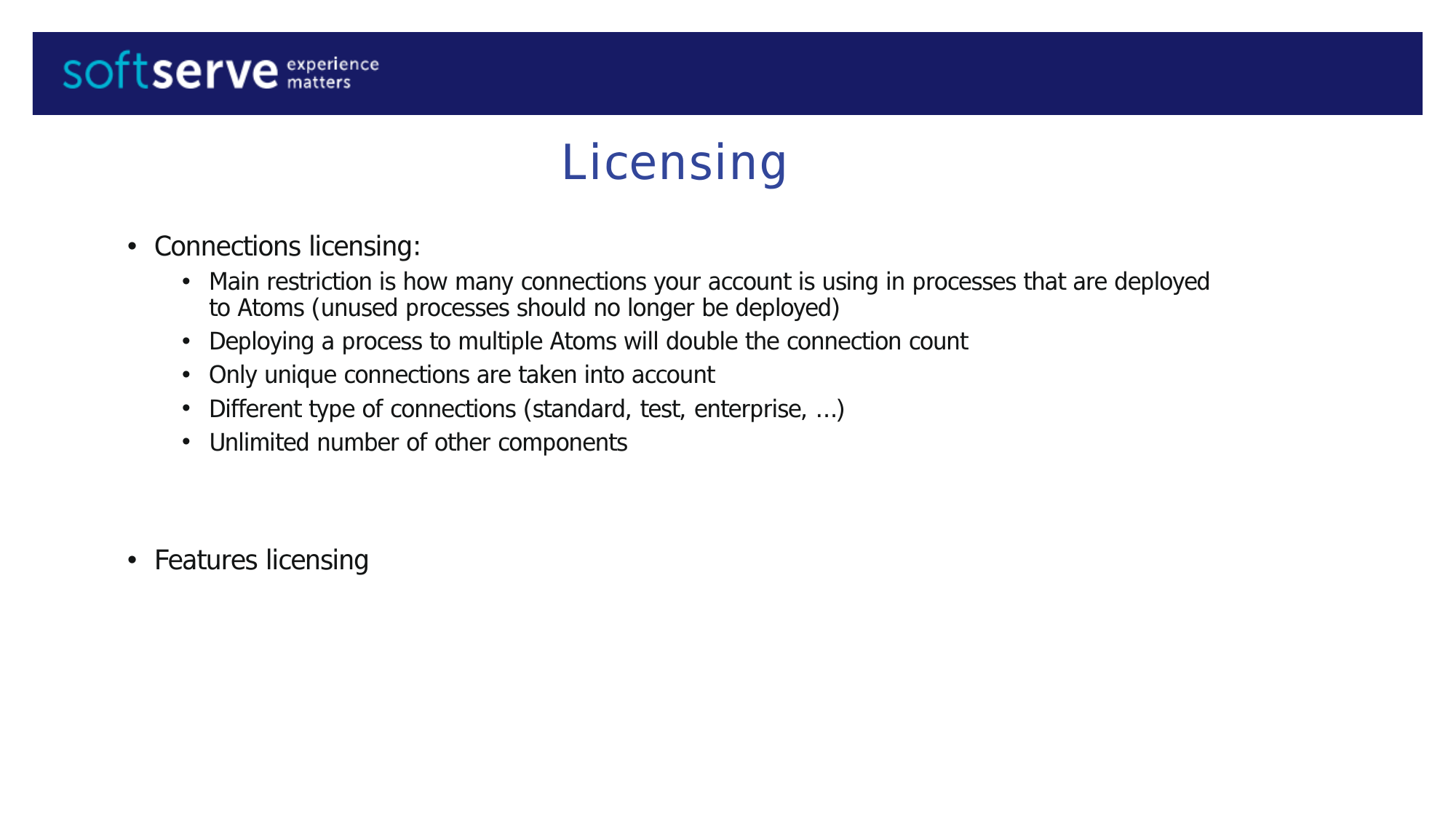

Licensing
Connections licensing:
Main restriction is how many connections your account is using in processes that are deployed to Atoms (unused processes should no longer be deployed)
Deploying a process to multiple Atoms will double the connection count
Only unique connections are taken into account
Different type of connections (standard, test, enterprise, ...)
Unlimited number of other components

Features licensing